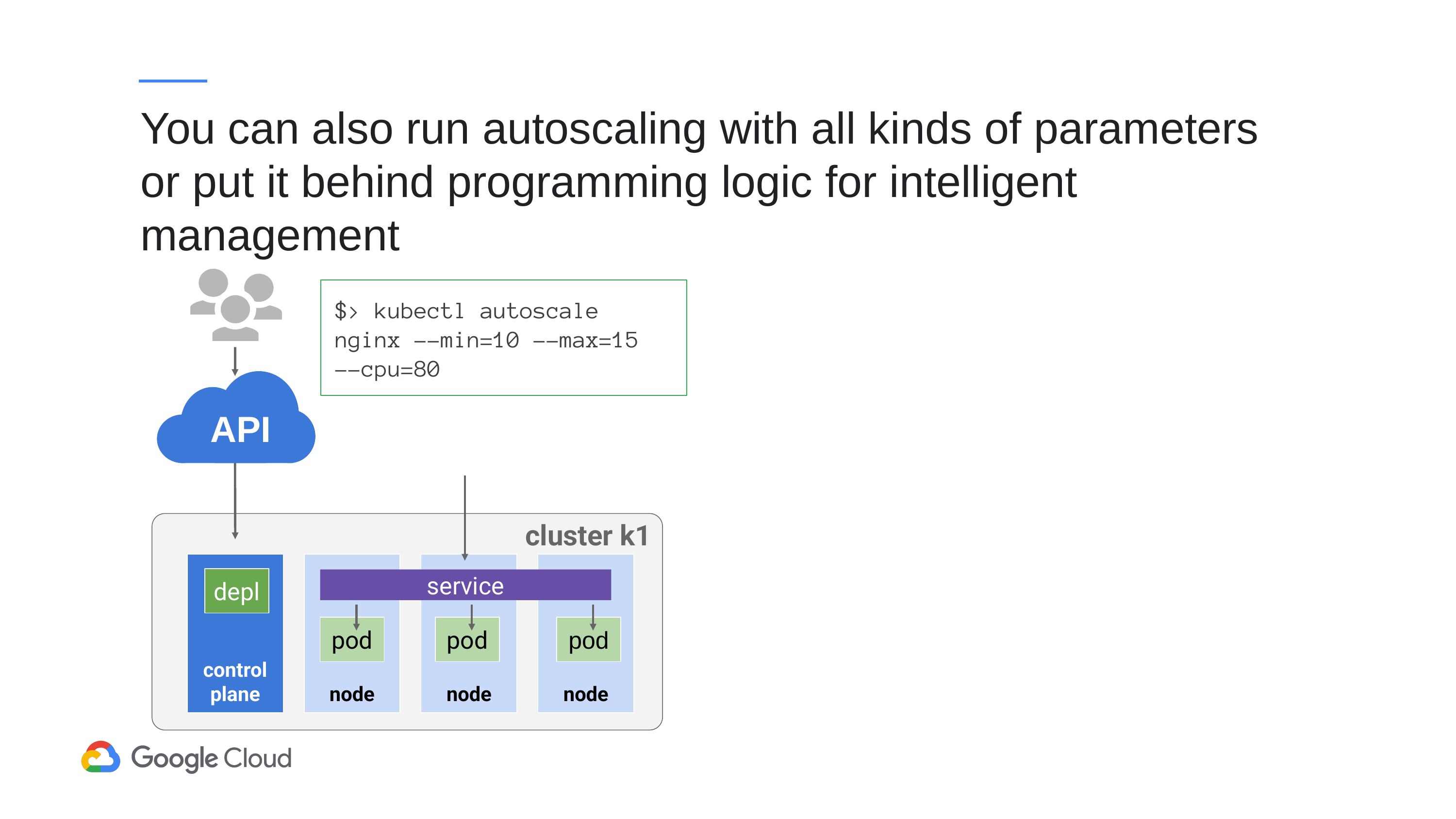

# You can also run autoscaling with all kinds of parameters or put it behind programming logic for intelligent management

$> kubectl autoscale nginx --min=10 --max=15 --cpu=80

API

cluster k1
control plane
node
node
node
depl
service
pod
pod
pod